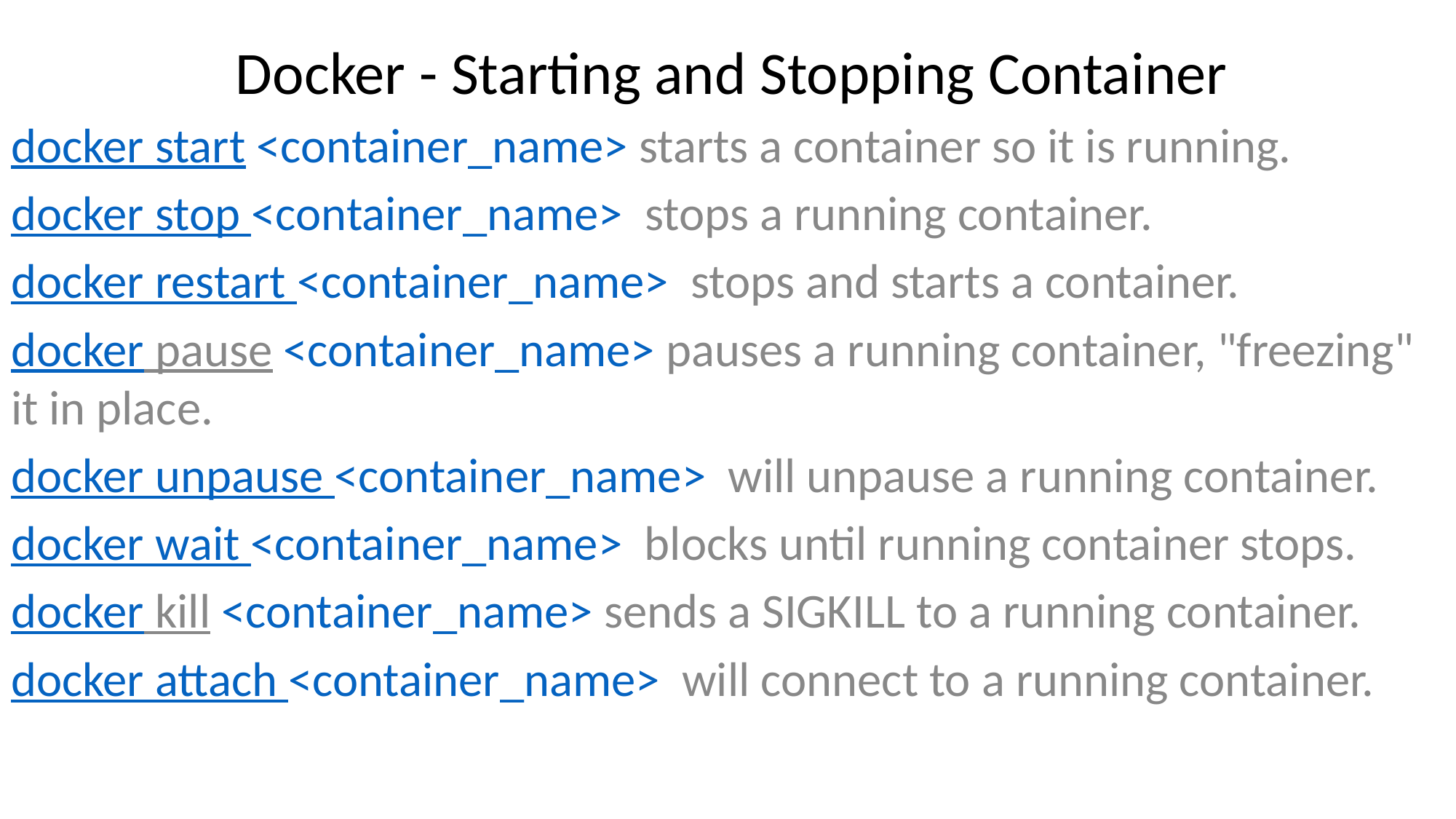

Docker - Starting and Stopping Container
docker start <container_name> starts a container so it is running.
docker stop <container_name>  stops a running container.
docker restart <container_name>  stops and starts a container.
docker pause <container_name> pauses a running container, "freezing" it in place.
docker unpause <container_name>  will unpause a running container.
docker wait <container_name>  blocks until running container stops.
docker kill <container_name> sends a SIGKILL to a running container.
docker attach <container_name>  will connect to a running container.